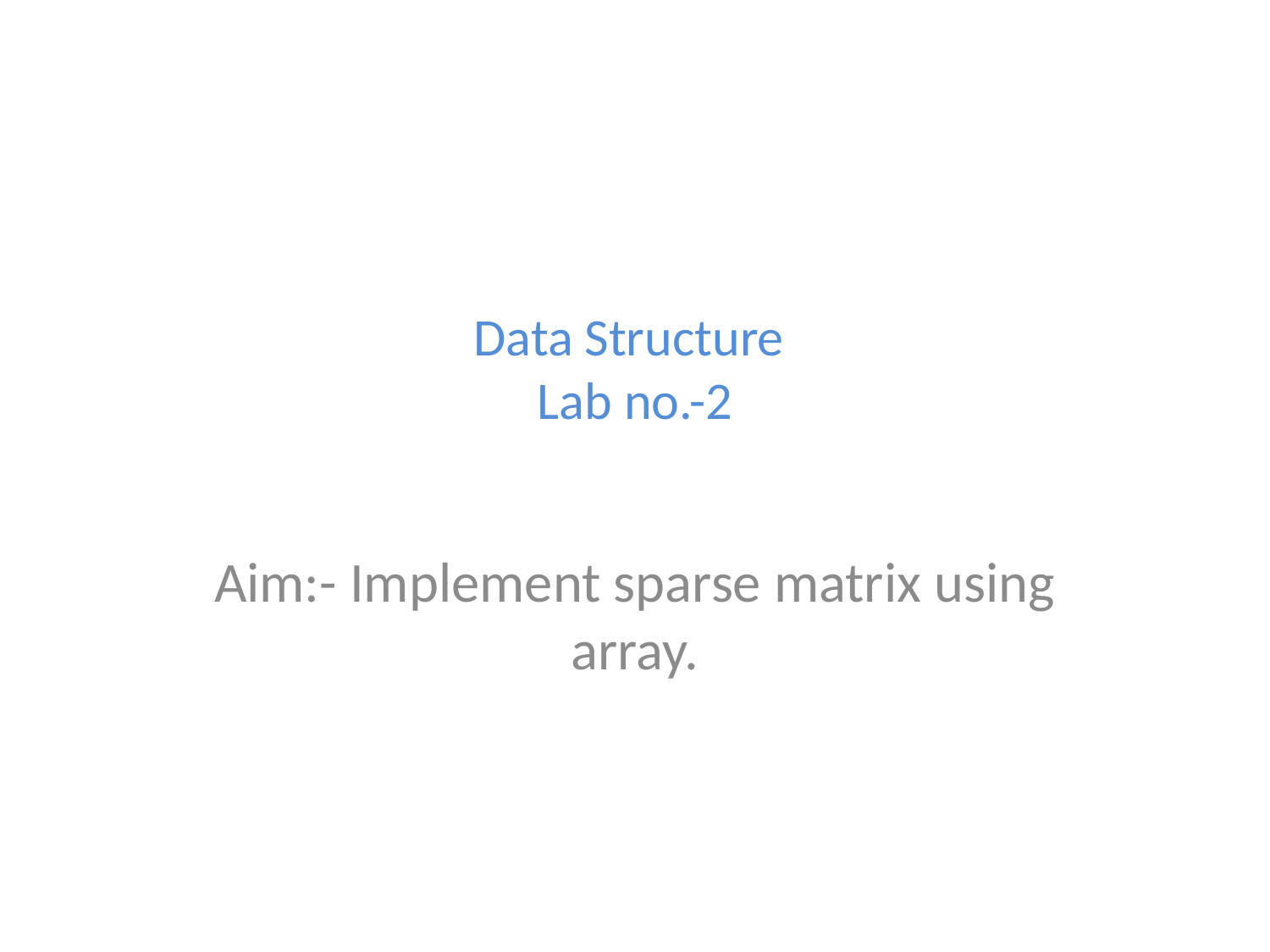

# Data Structure Lab no.-2
Aim:- Implement sparse matrix using array.